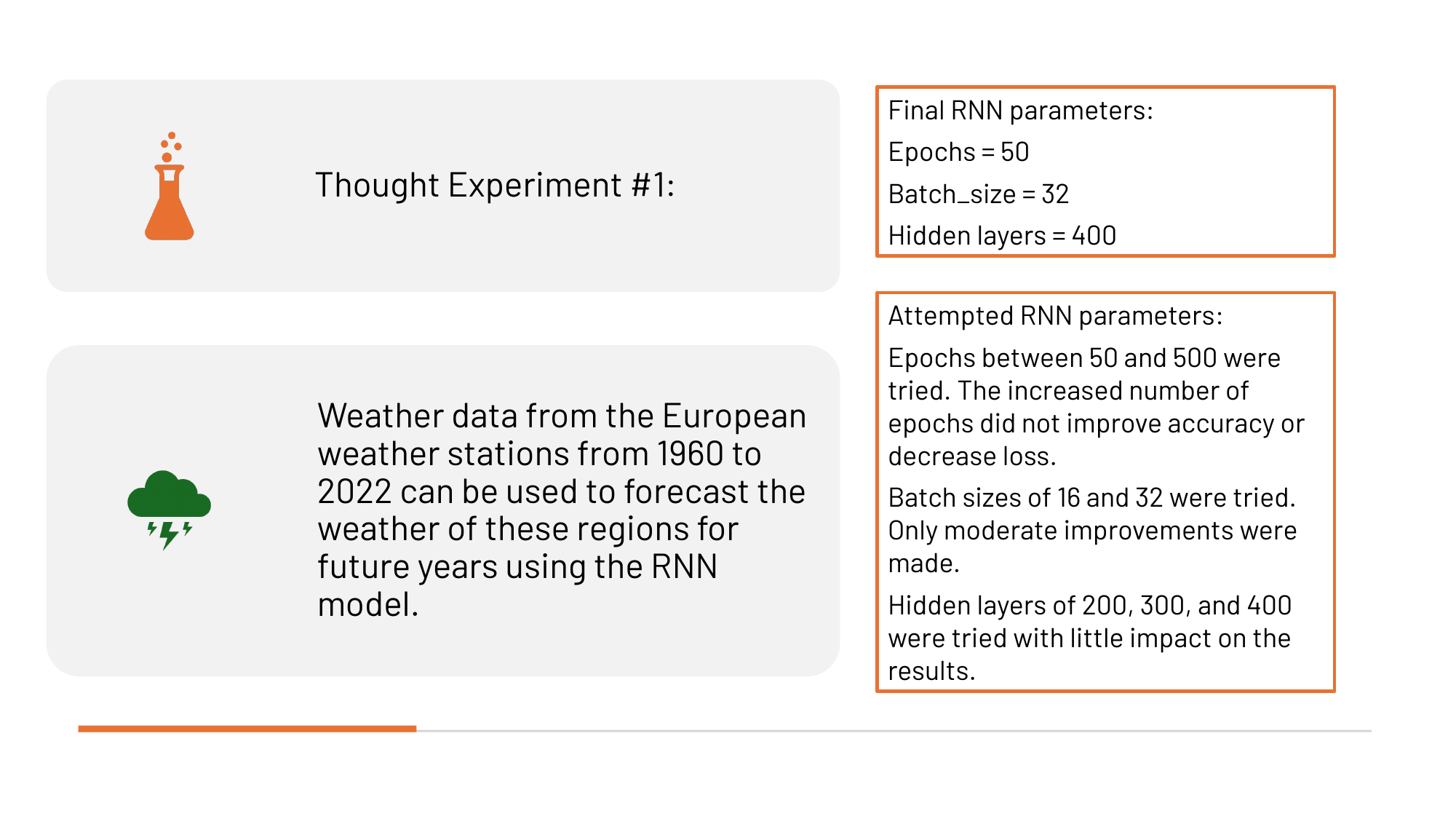

Thought Experiment #1:
Weather data from the European weather stations from 1960 to 2022 can be used to forecast the weather of these regions for future years using the RNN model.
Final RNN parameters:
Epochs = 50
Batch_size = 32
Hidden layers = 400
Attempted RNN parameters:
Epochs between 50 and 500 were tried. The increased number of epochs did not improve accuracy or decrease loss.
Batch sizes of 16 and 32 were tried. Only moderate improvements were made.
Hidden layers of 200, 300, and 400 were tried with little impact on the results.